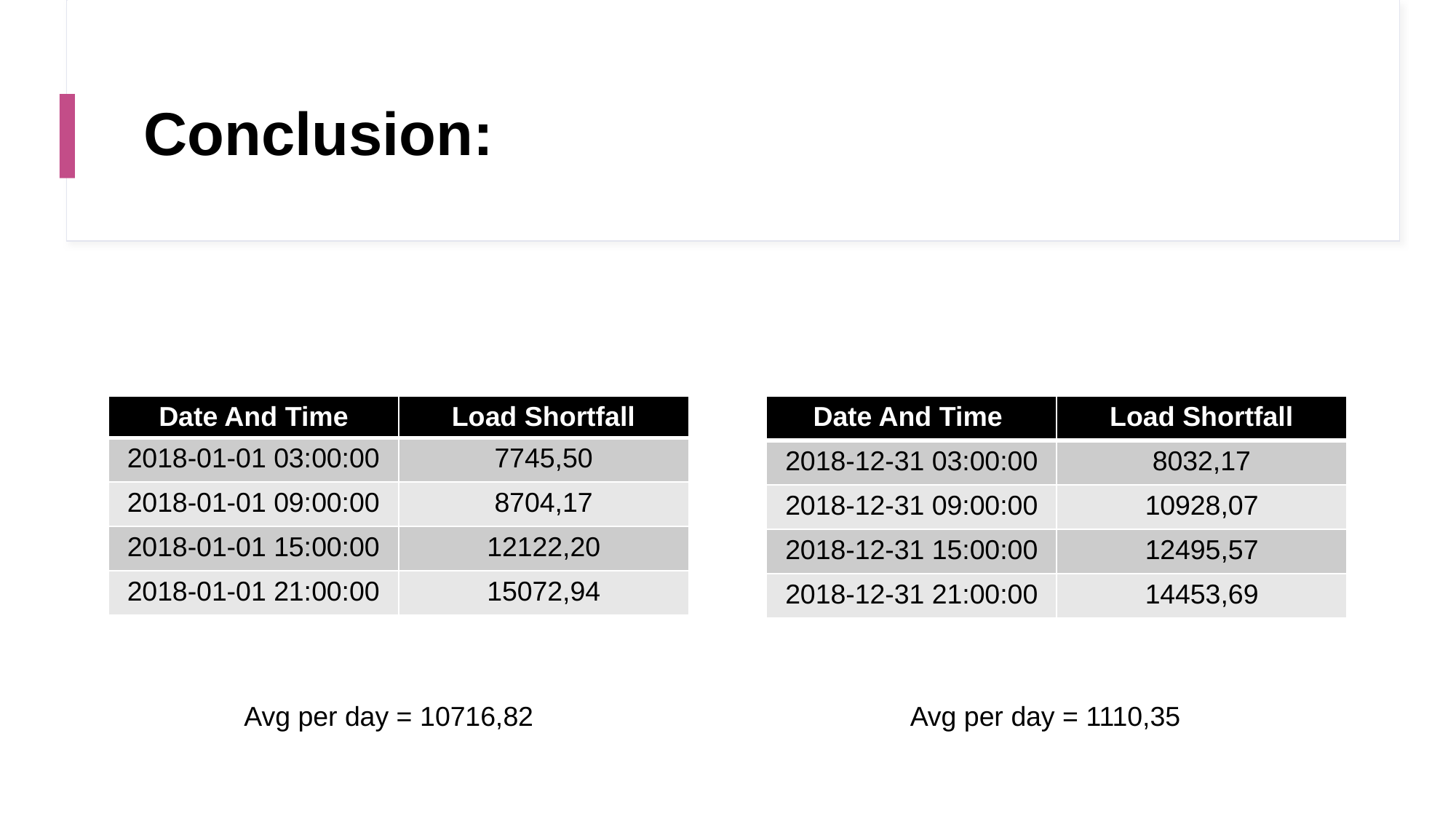

# Conclusion:
| Date And Time | Load Shortfall |
| --- | --- |
| 2018-01-01 03:00:00 | 7745,50 |
| 2018-01-01 09:00:00 | 8704,17 |
| 2018-01-01 15:00:00 | 12122,20 |
| 2018-01-01 21:00:00 | 15072,94 |
| Date And Time | Load Shortfall |
| --- | --- |
| 2018-12-31 03:00:00 | 8032,17 |
| 2018-12-31 09:00:00 | 10928,07 |
| 2018-12-31 15:00:00 | 12495,57 |
| 2018-12-31 21:00:00 | 14453,69 |
Avg per day = 10716,82
Avg per day = 1110,35